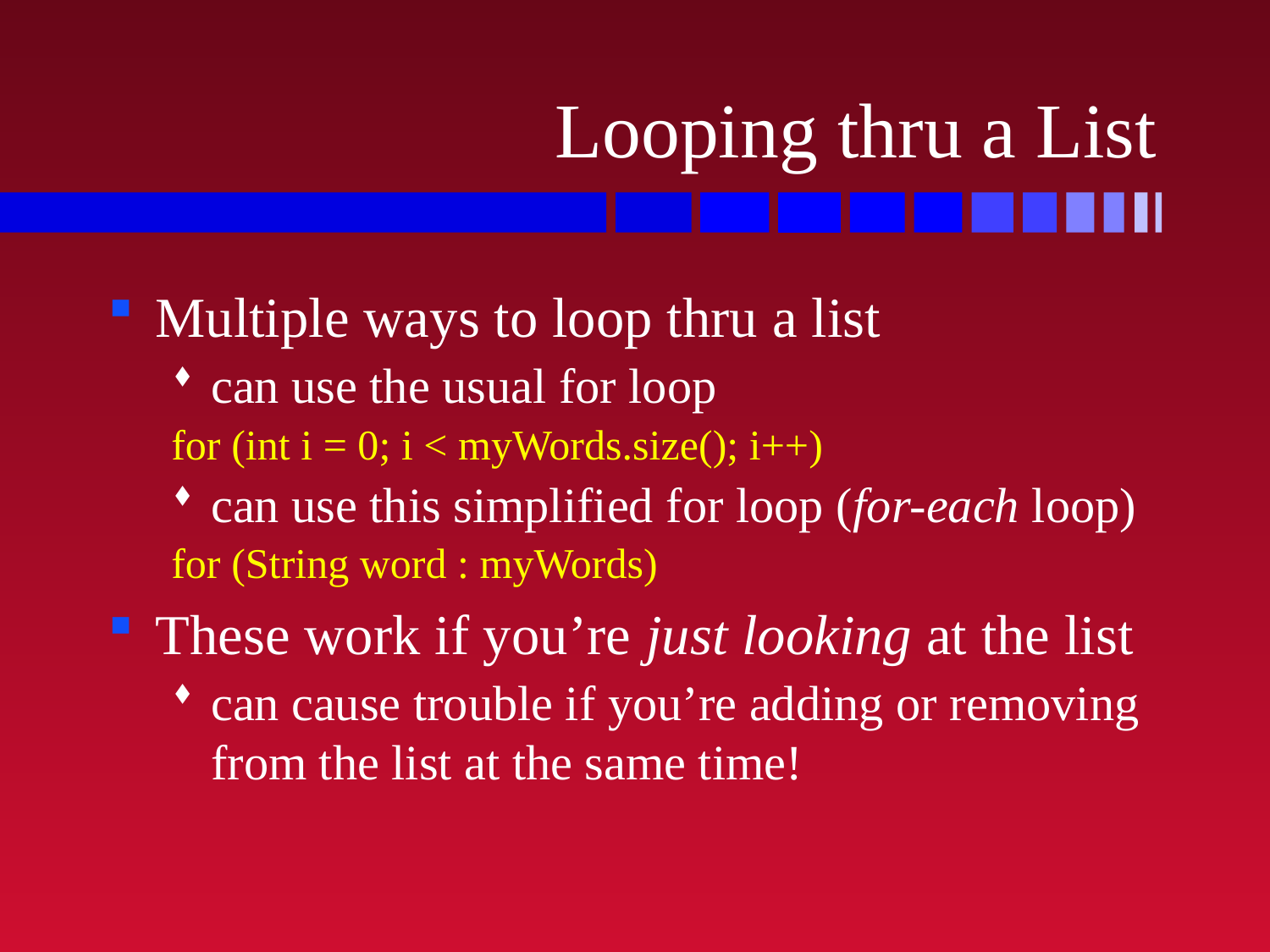

# Looping thru a List
Multiple ways to loop thru a list
can use the usual for loop
for (int i = 0; i < myWords.size(); i++)
can use this simplified for loop (for-each loop)
for (String word : myWords)
These work if you’re just looking at the list
can cause trouble if you’re adding or removing from the list at the same time!